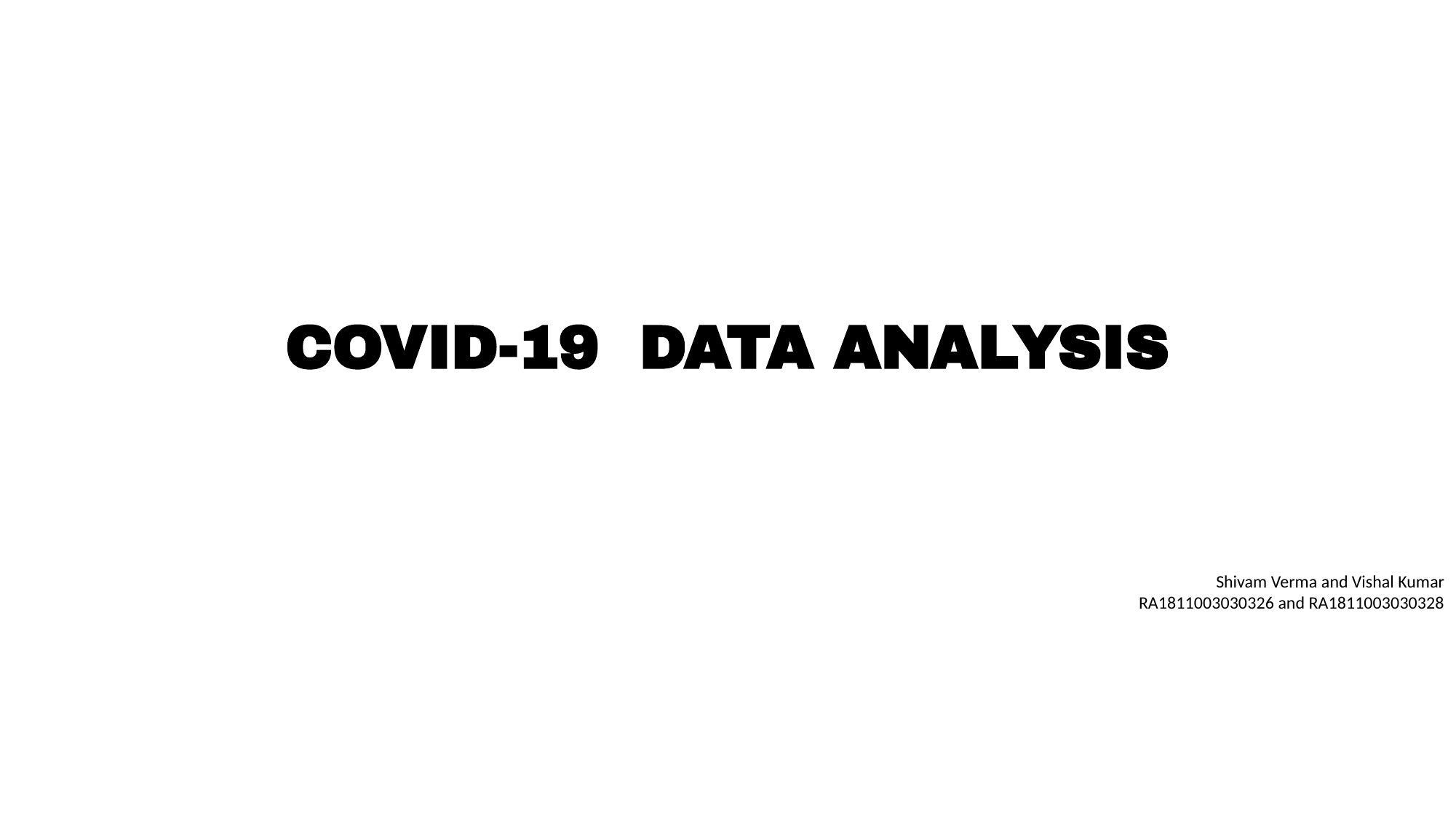

# COVID-19  DATA ANALYSIS

Shivam Verma and Vishal Kumar
RA1811003030326 and RA1811003030328